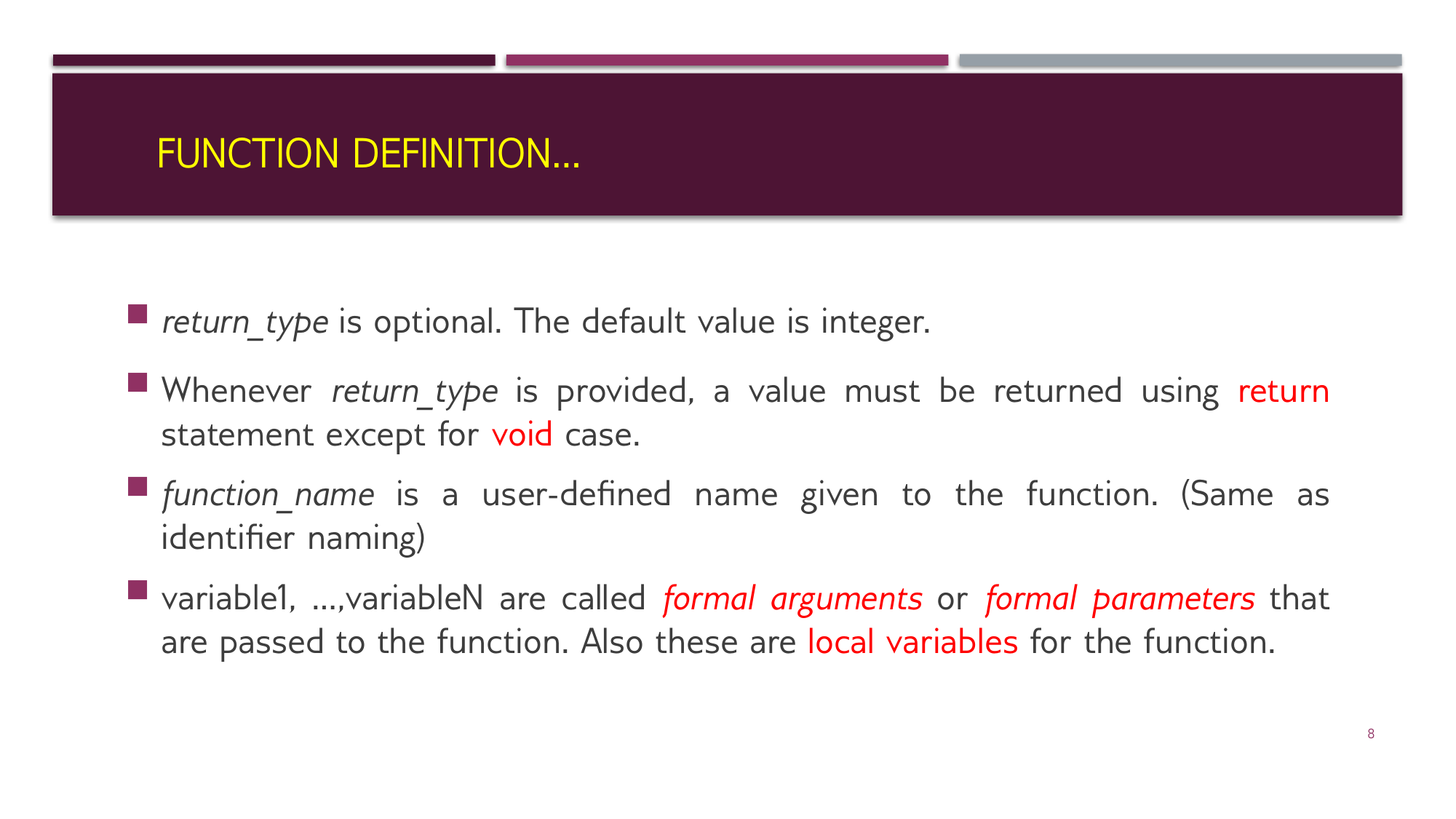

# Function definition…
return_type is optional. The default value is integer.
Whenever return_type is provided, a value must be returned using return statement except for void case.
function_name is a user-defined name given to the function. (Same as identifier naming)
variable1, …,variableN are called formal arguments or formal parameters that are passed to the function. Also these are local variables for the function.
8